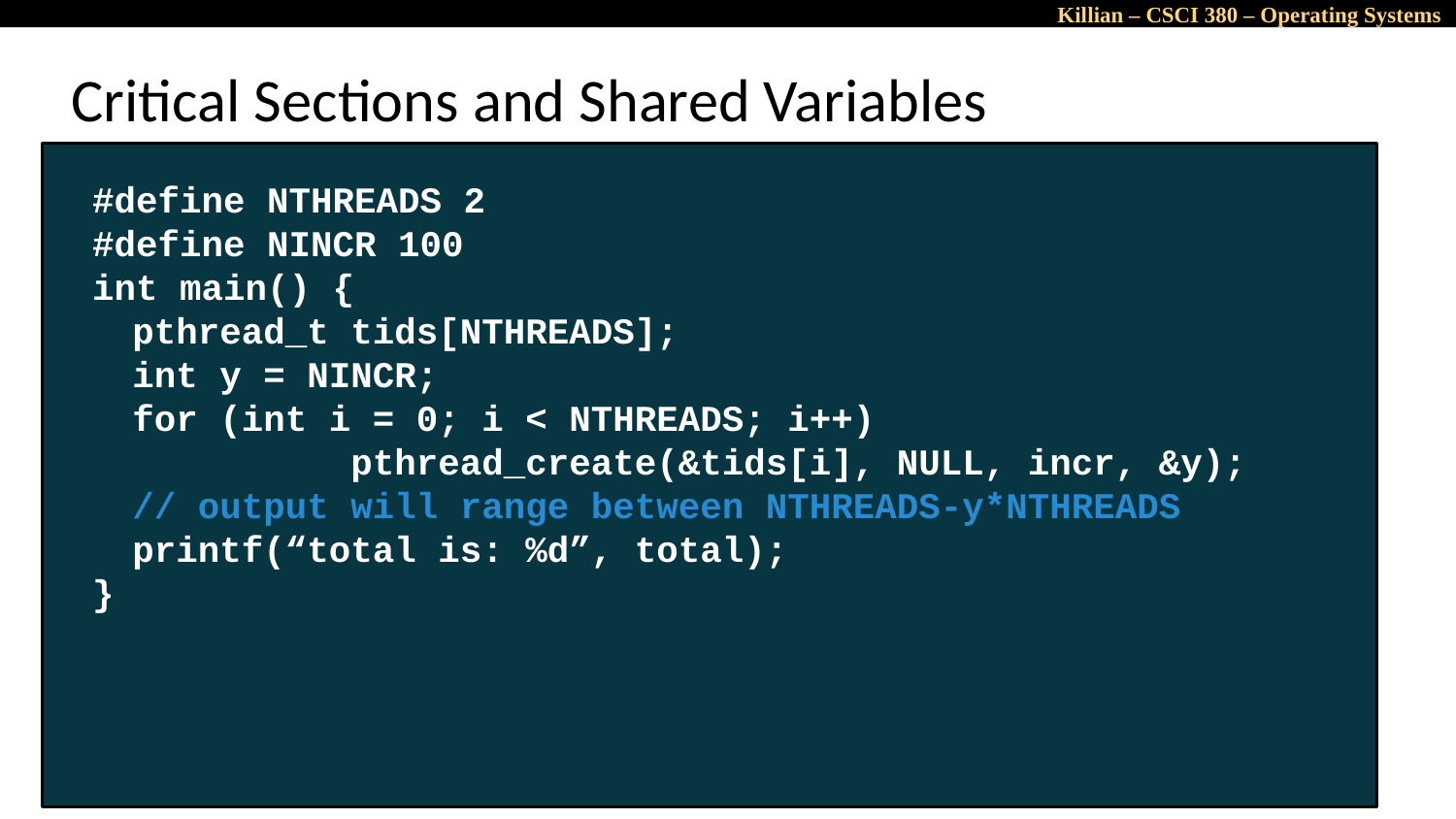

# Critical Sections and Shared Variables

#define NTHREADS 2
#define NINCR 100
int main() {
	pthread_t tids[NTHREADS];
	int y = NINCR;
	for (int i = 0; i < NTHREADS; i++)
		pthread_create(&tids[i], NULL, incr, &y);
	// output will range between NTHREADS-y*NTHREADS
	printf(“total is: %d”, total);
}